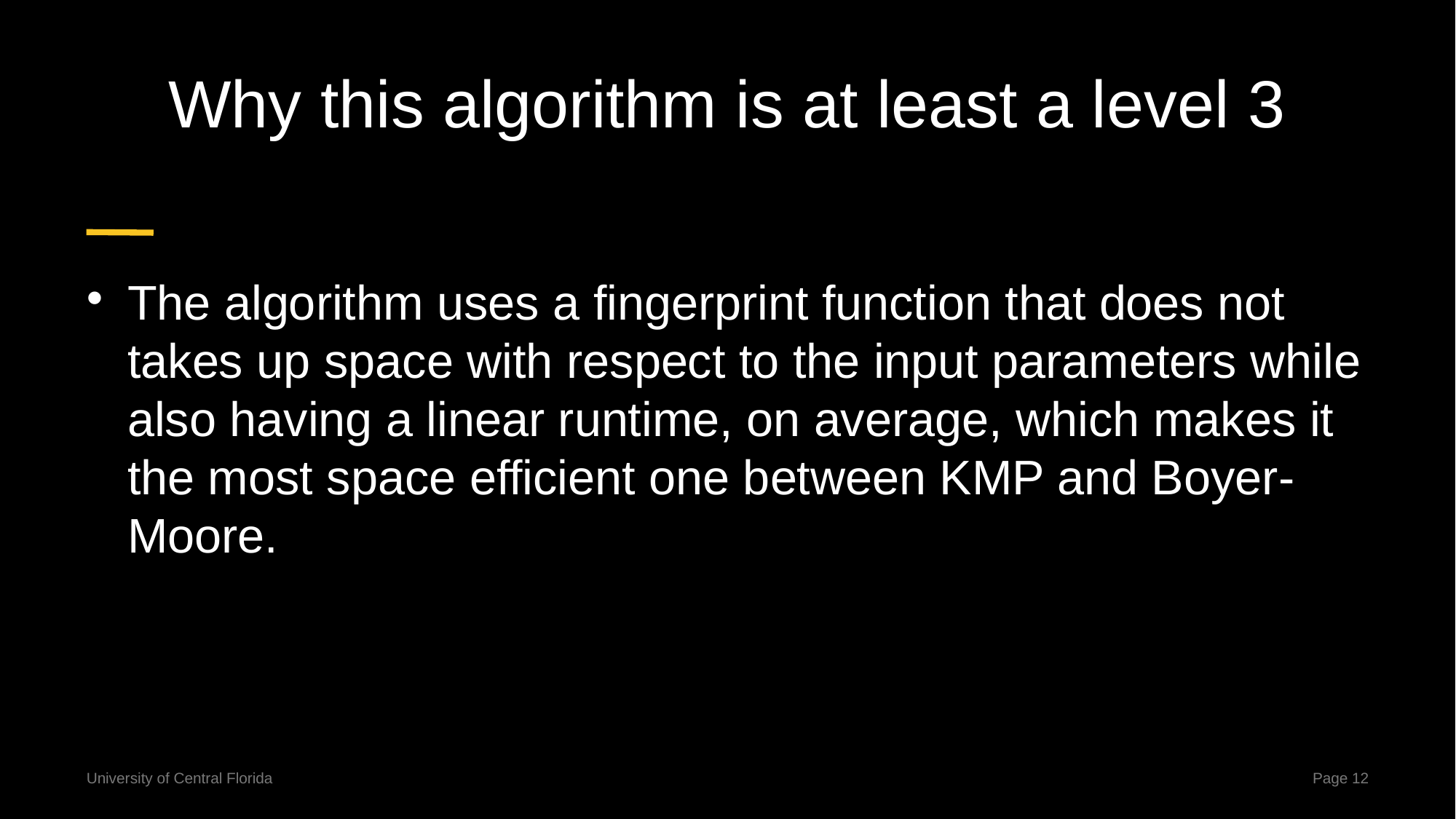

# Why this algorithm is at least a level 3

The algorithm uses a fingerprint function that does not takes up space with respect to the input parameters while also having a linear runtime, on average, which makes it the most space efficient one between KMP and Boyer-Moore.